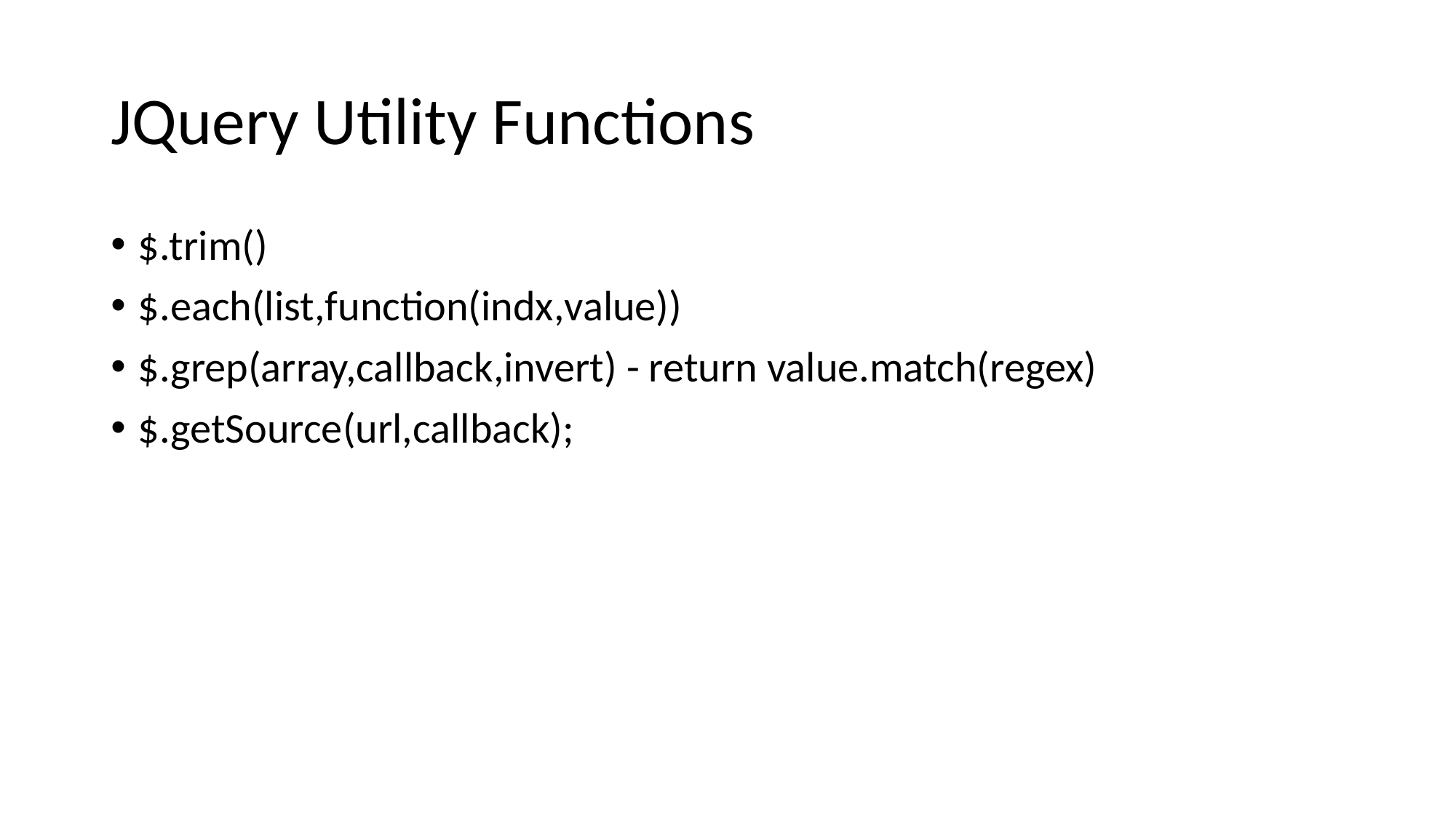

# JQuery Utility Functions
$.trim()
$.each(list,function(indx,value))
$.grep(array,callback,invert) - return value.match(regex)
$.getSource(url,callback);